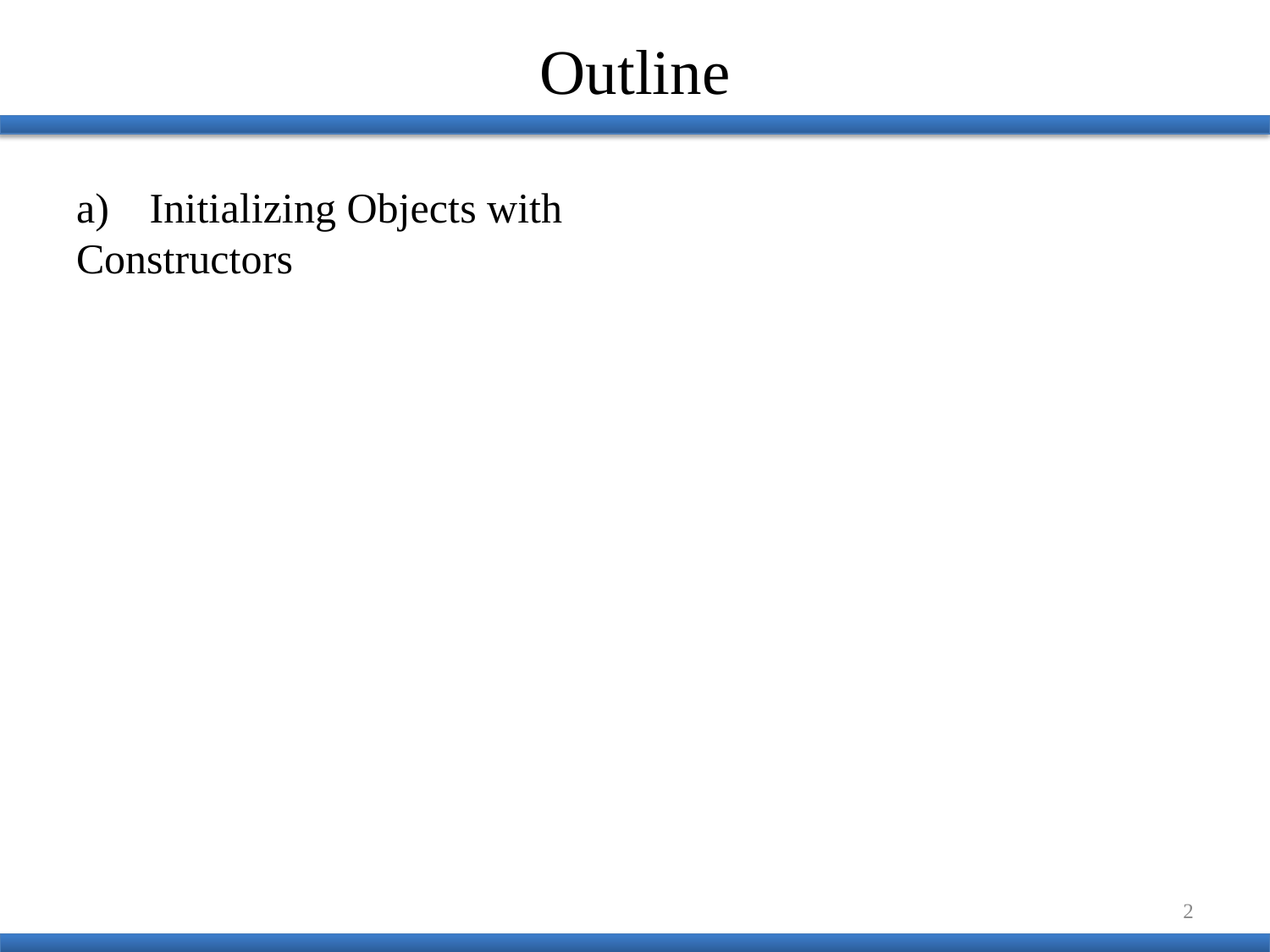

Outline

a)	Initializing Objects with Constructors
2